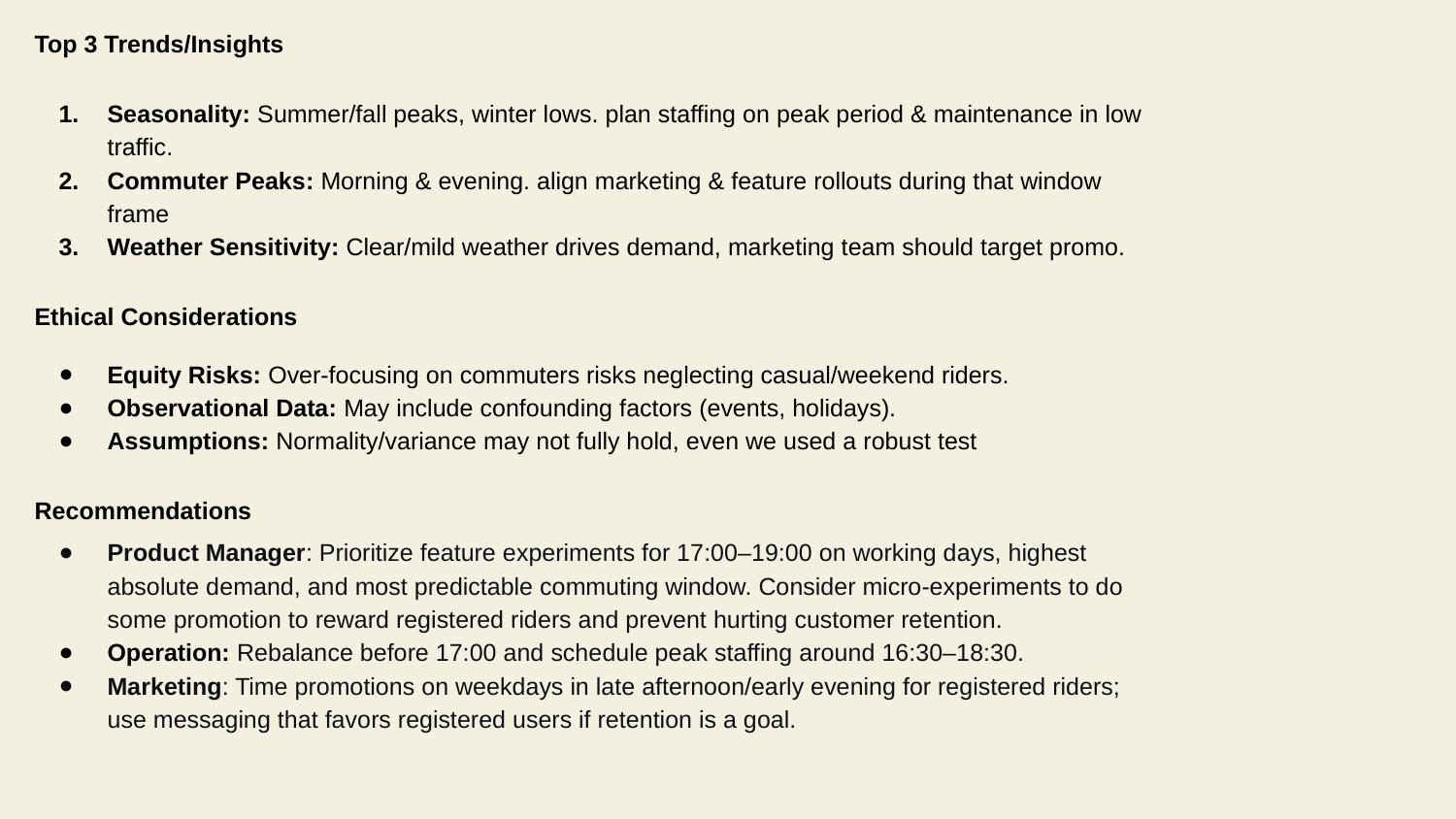

Top 3 Trends/Insights
Seasonality: Summer/fall peaks, winter lows. plan staffing on peak period & maintenance in low traffic.
Commuter Peaks: Morning & evening. align marketing & feature rollouts during that window frame
Weather Sensitivity: Clear/mild weather drives demand, marketing team should target promo.
Ethical Considerations
Equity Risks: Over-focusing on commuters risks neglecting casual/weekend riders.
Observational Data: May include confounding factors (events, holidays).
Assumptions: Normality/variance may not fully hold, even we used a robust test
Recommendations
Product Manager: Prioritize feature experiments for 17:00–19:00 on working days, highest absolute demand, and most predictable commuting window. Consider micro-experiments to do some promotion to reward registered riders and prevent hurting customer retention.
Operation: Rebalance before 17:00 and schedule peak staffing around 16:30–18:30.
Marketing: Time promotions on weekdays in late afternoon/early evening for registered riders; use messaging that favors registered users if retention is a goal.